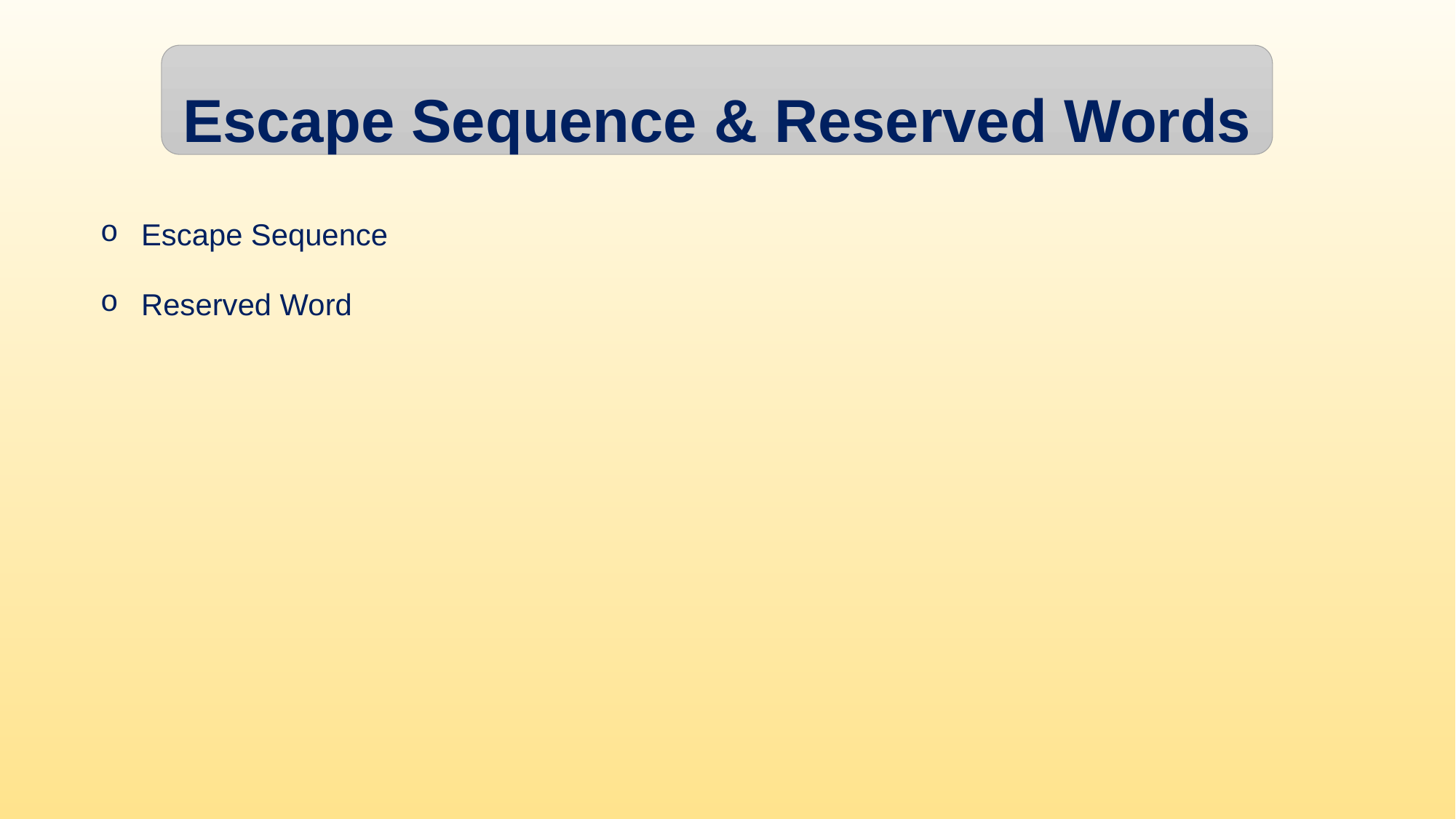

Escape Sequence & Reserved Words
Escape Sequence
Reserved Word